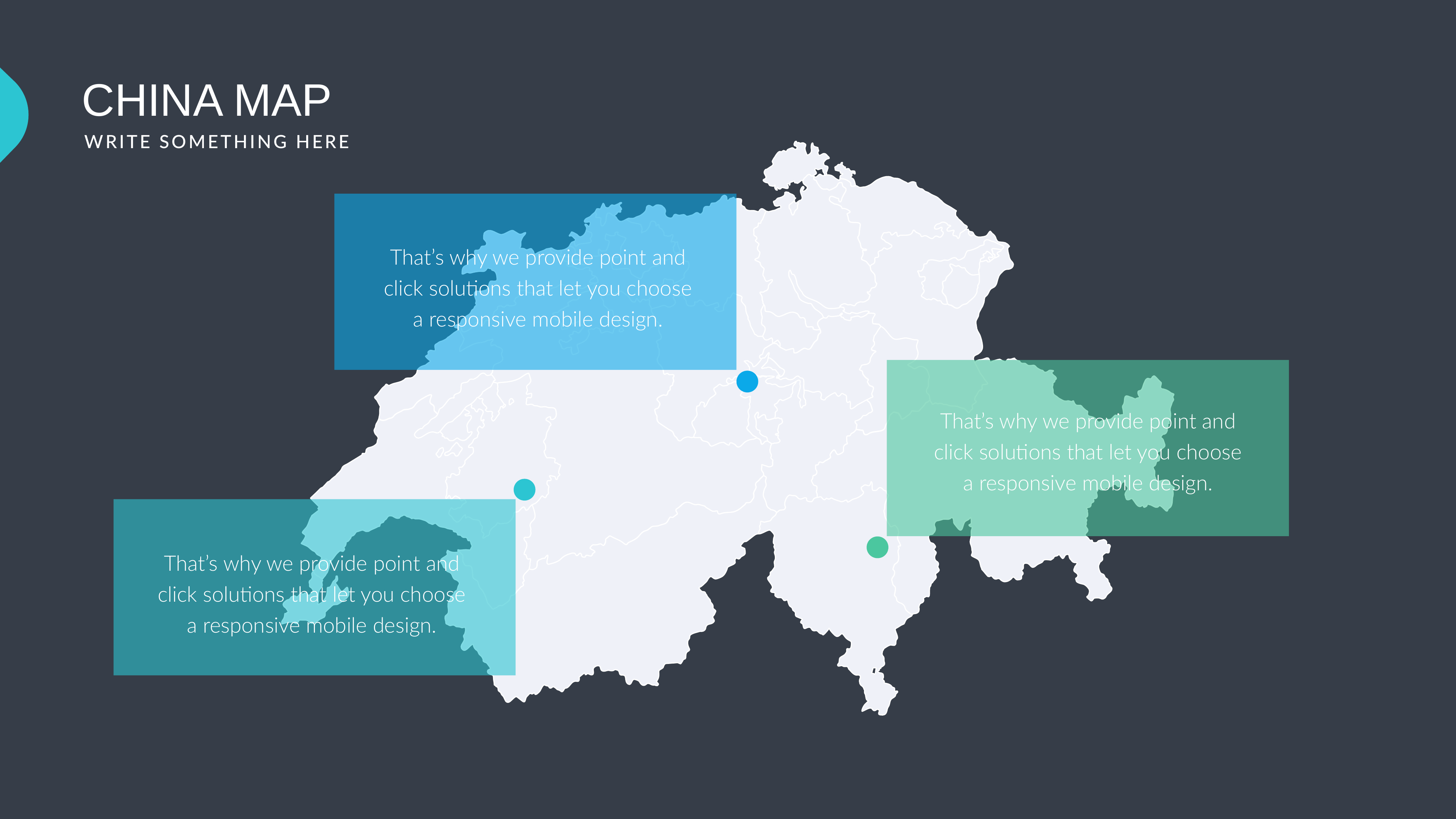

CHINA MAP
WRITE SOMETHING HERE

That’s why we provide point and click solutions that let you choose a responsive mobile design.

That’s why we provide point and click solutions that let you choose a responsive mobile design.

That’s why we provide point and click solutions that let you choose a responsive mobile design.